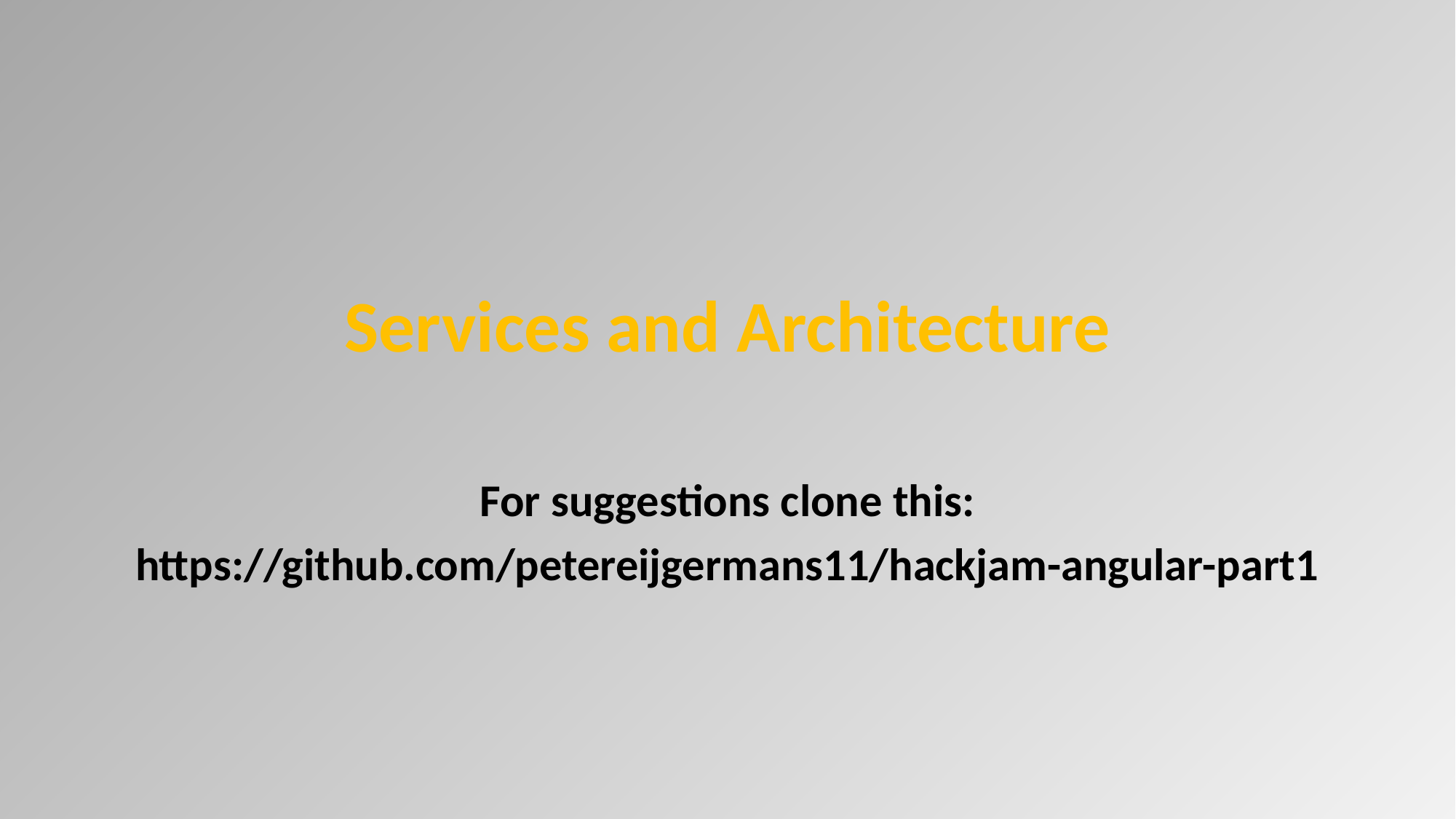

#

Services and Architecture

For suggestions clone this:
https://github.com/petereijgermans11/hackjam-angular-part1